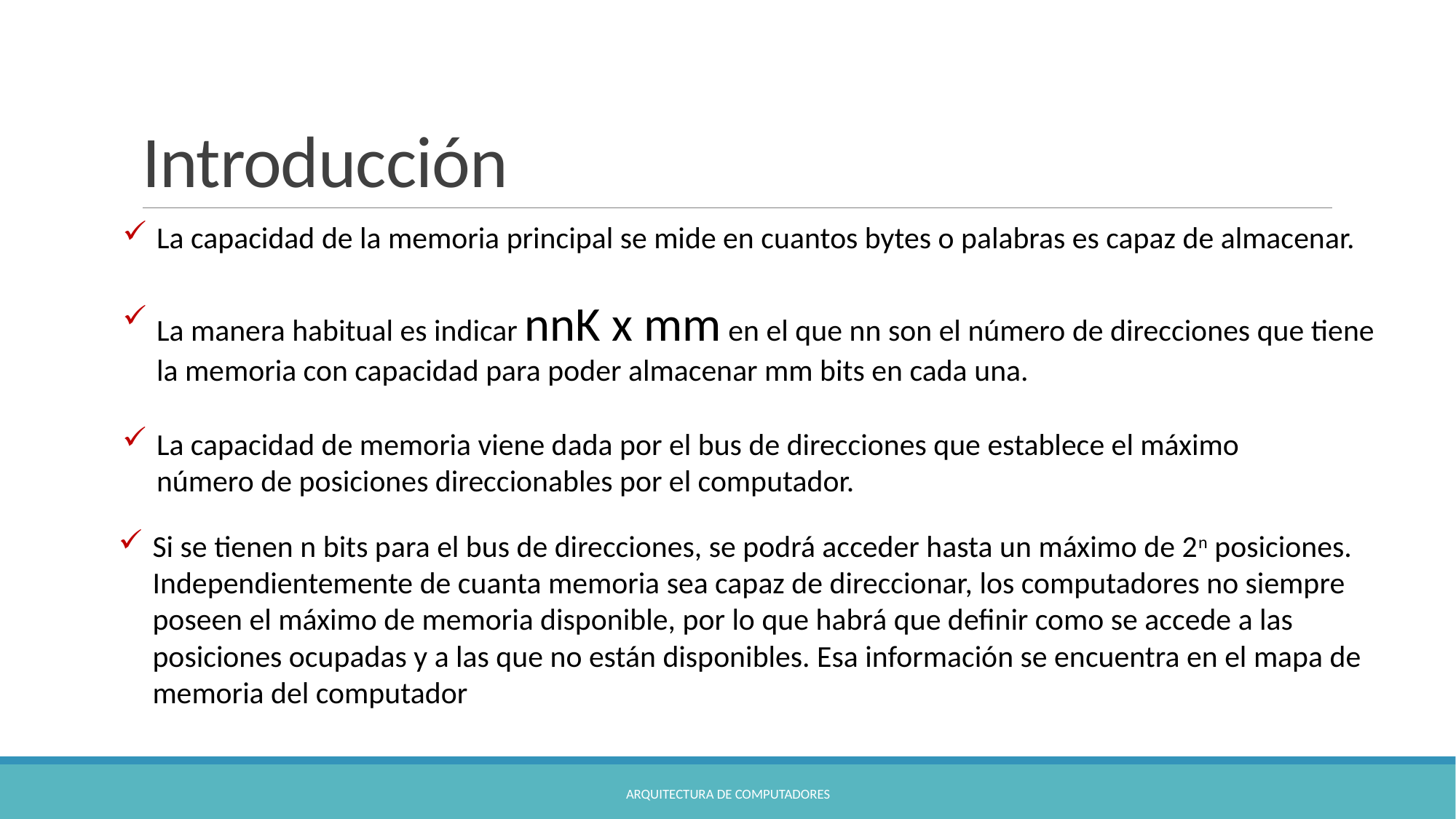

# Introducción
La capacidad de la memoria principal se mide en cuantos bytes o palabras es capaz de almacenar.
La manera habitual es indicar nnK x mm en el que nn son el número de direcciones que tiene la memoria con capacidad para poder almacenar mm bits en cada una.
La capacidad de memoria viene dada por el bus de direcciones que establece el máximo número de posiciones direccionables por el computador.
Si se tienen n bits para el bus de direcciones, se podrá acceder hasta un máximo de 2n posiciones. Independientemente de cuanta memoria sea capaz de direccionar, los computadores no siempre poseen el máximo de memoria disponible, por lo que habrá que definir como se accede a las posiciones ocupadas y a las que no están disponibles. Esa información se encuentra en el mapa de memoria del computador
Arquitectura de Computadores